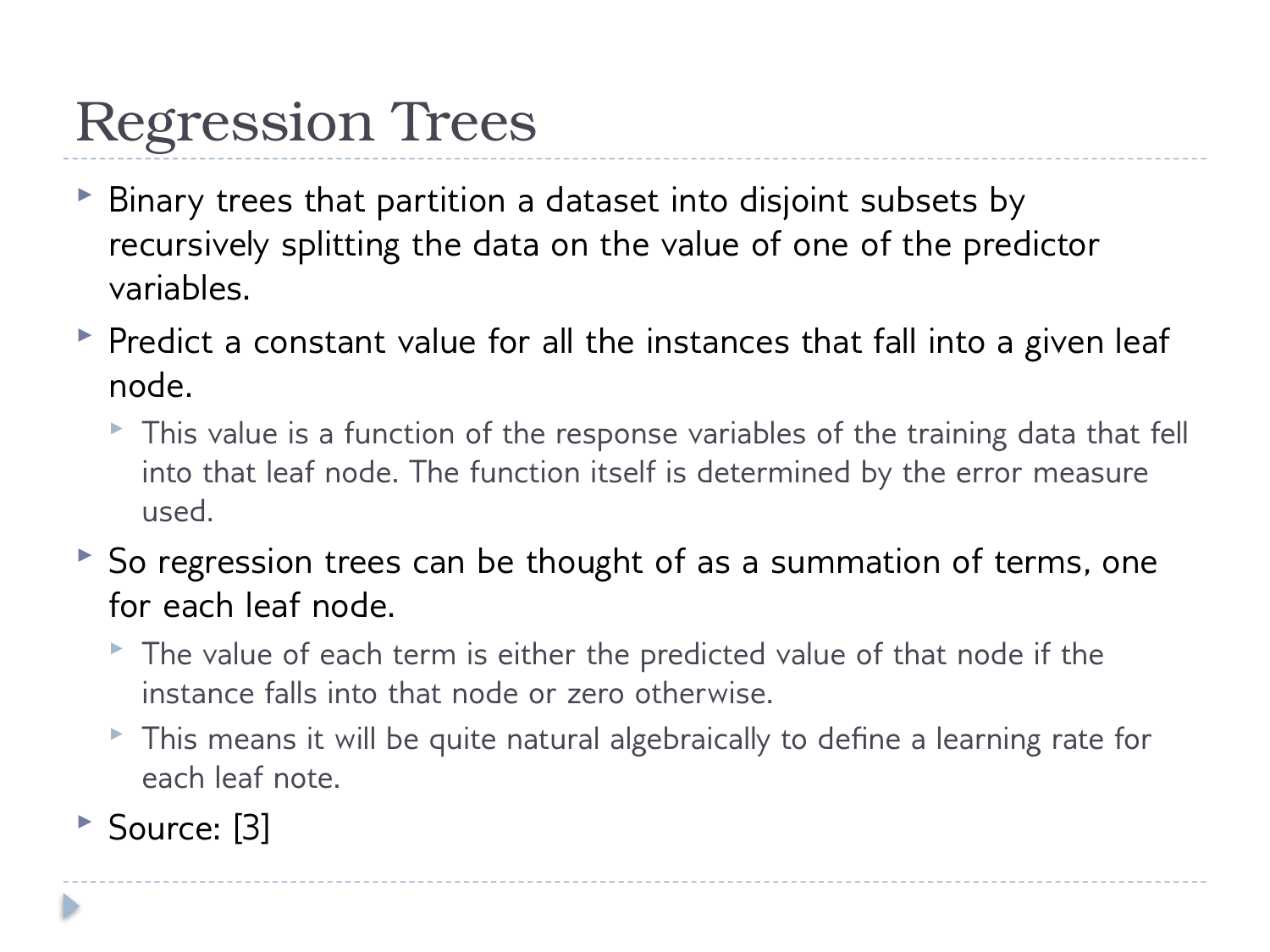

# Regression Trees
Binary trees that partition a dataset into disjoint subsets by recursively splitting the data on the value of one of the predictor variables.
Predict a constant value for all the instances that fall into a given leaf node.
This value is a function of the response variables of the training data that fell into that leaf node. The function itself is determined by the error measure used.
So regression trees can be thought of as a summation of terms, one for each leaf node.
The value of each term is either the predicted value of that node if the instance falls into that node or zero otherwise.
This means it will be quite natural algebraically to define a learning rate for each leaf note.
Source: [3]